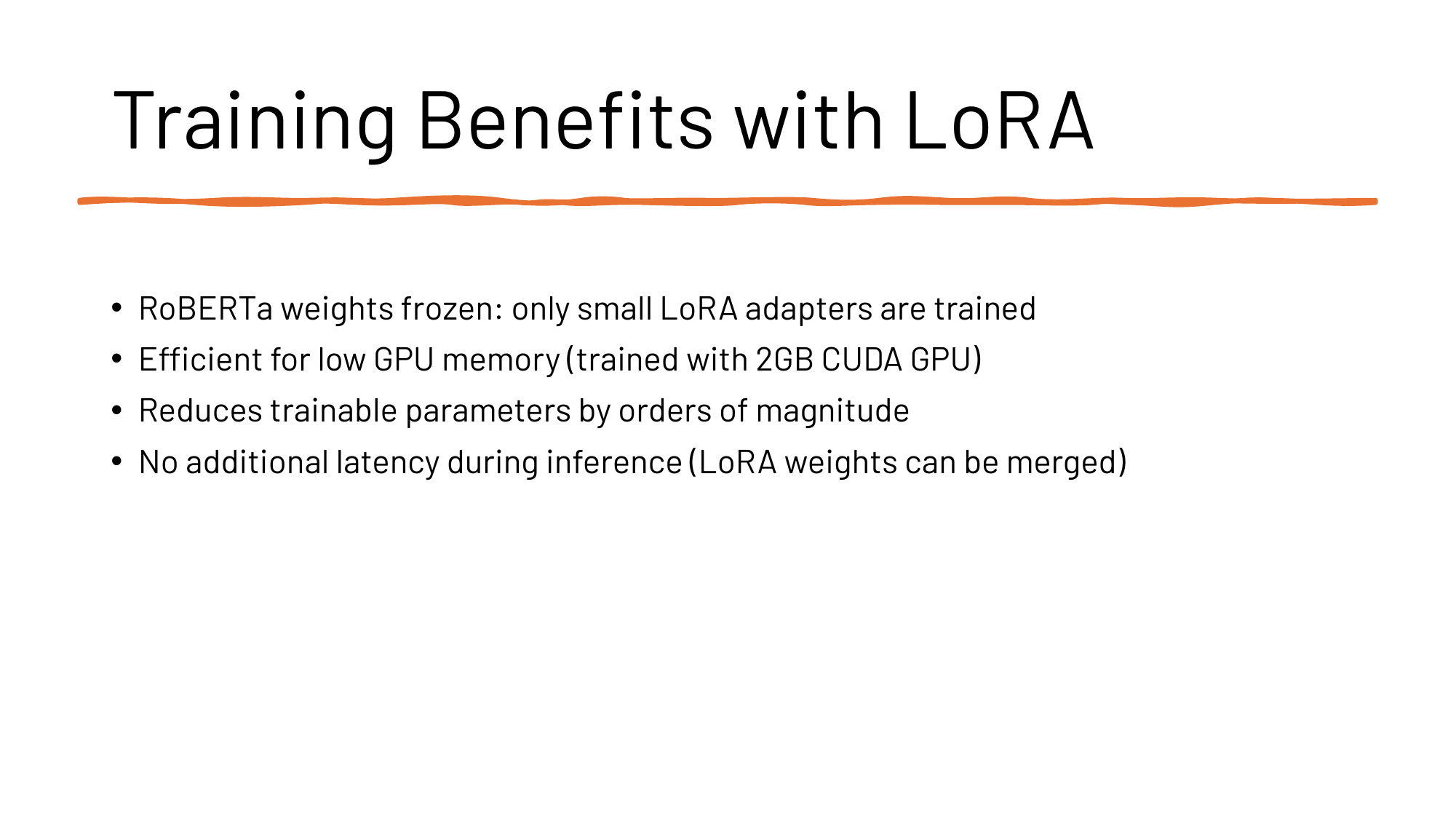

# Training Benefits with LoRA

RoBERTa weights frozen: only small LoRA adapters are trained
Efficient for low GPU memory (trained with 2GB CUDA GPU)
Reduces trainable parameters by orders of magnitude
No additional latency during inference (LoRA weights can be merged)